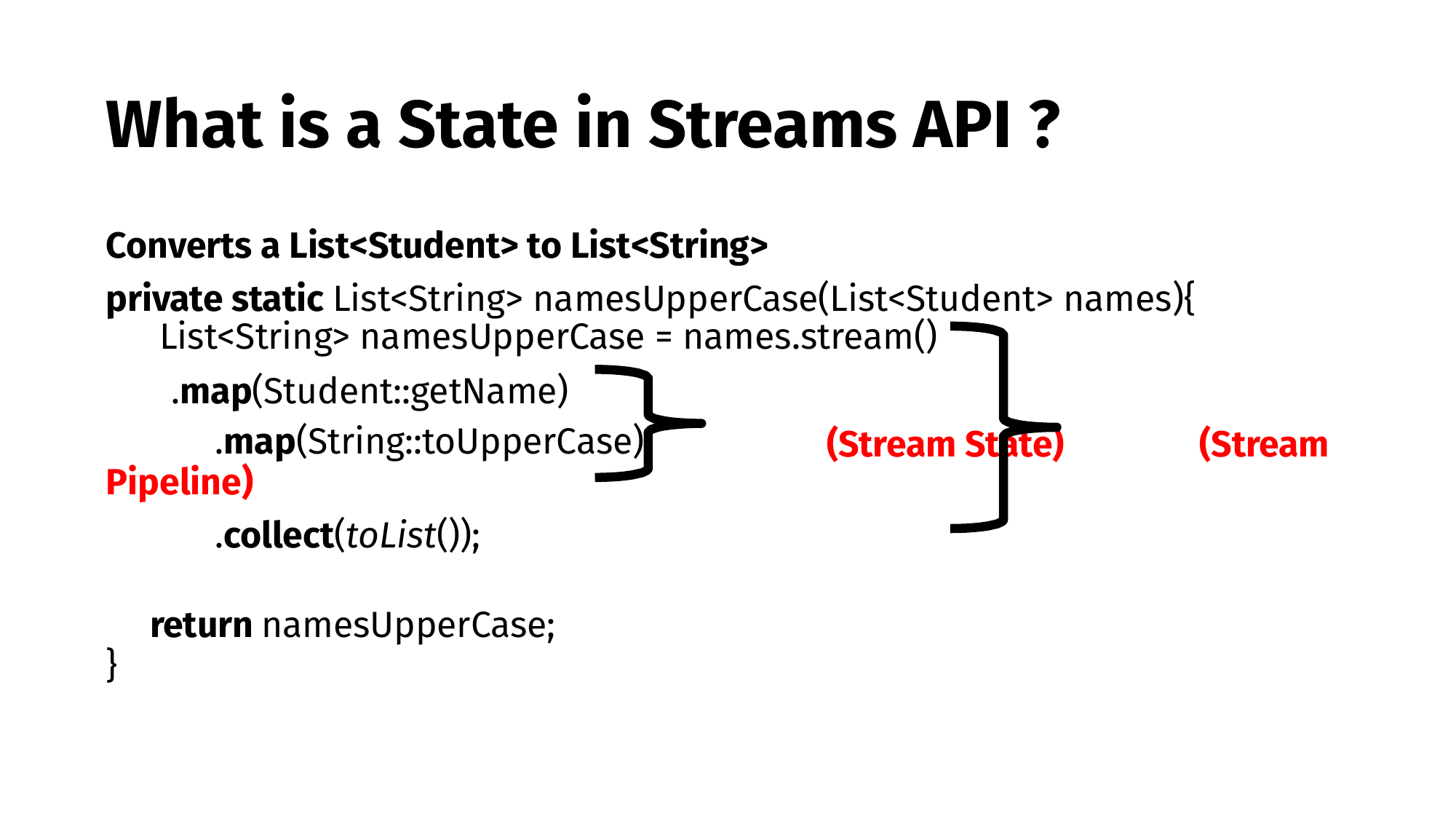

# What is a State in Streams API ?
Converts a List<Student> to List<String>
private static List<String> namesUpperCase(List<Student> names){  List<String> namesUpperCase = names.stream()
.map(Student::getName)

.map(String::toUpperCase)
Pipeline)
.collect(toList());
(Stream State)	(Stream
return namesUpperCase;
}